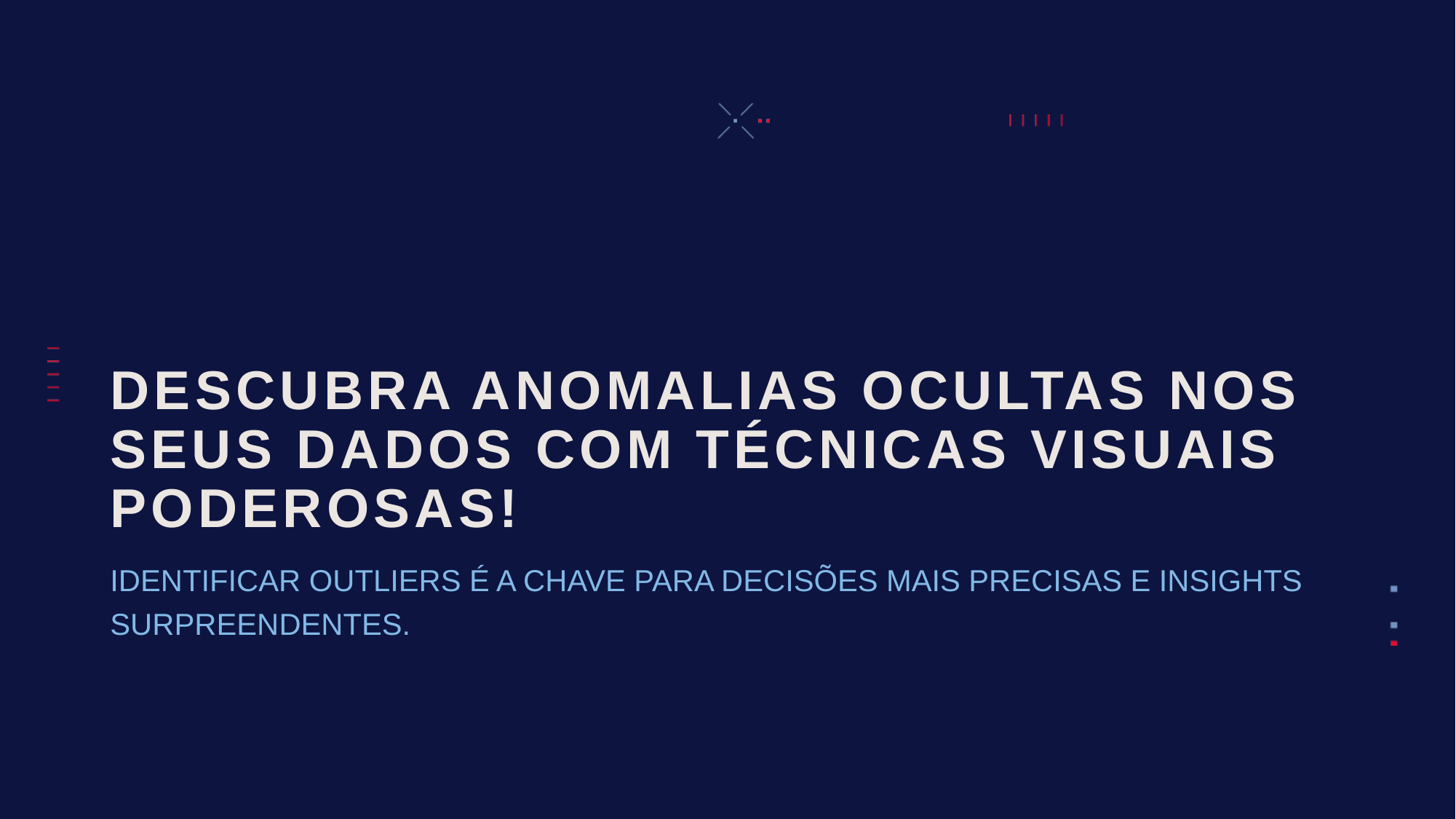

# DESCUBRA ANOMALIAS OCULTAS NOS SEUS DADOS COM TÉCNICAS VISUAIS PODEROSAS!
IDENTIFICAR OUTLIERS É A CHAVE PARA DECISÕES MAIS PRECISAS E INSIGHTS SURPREENDENTES.